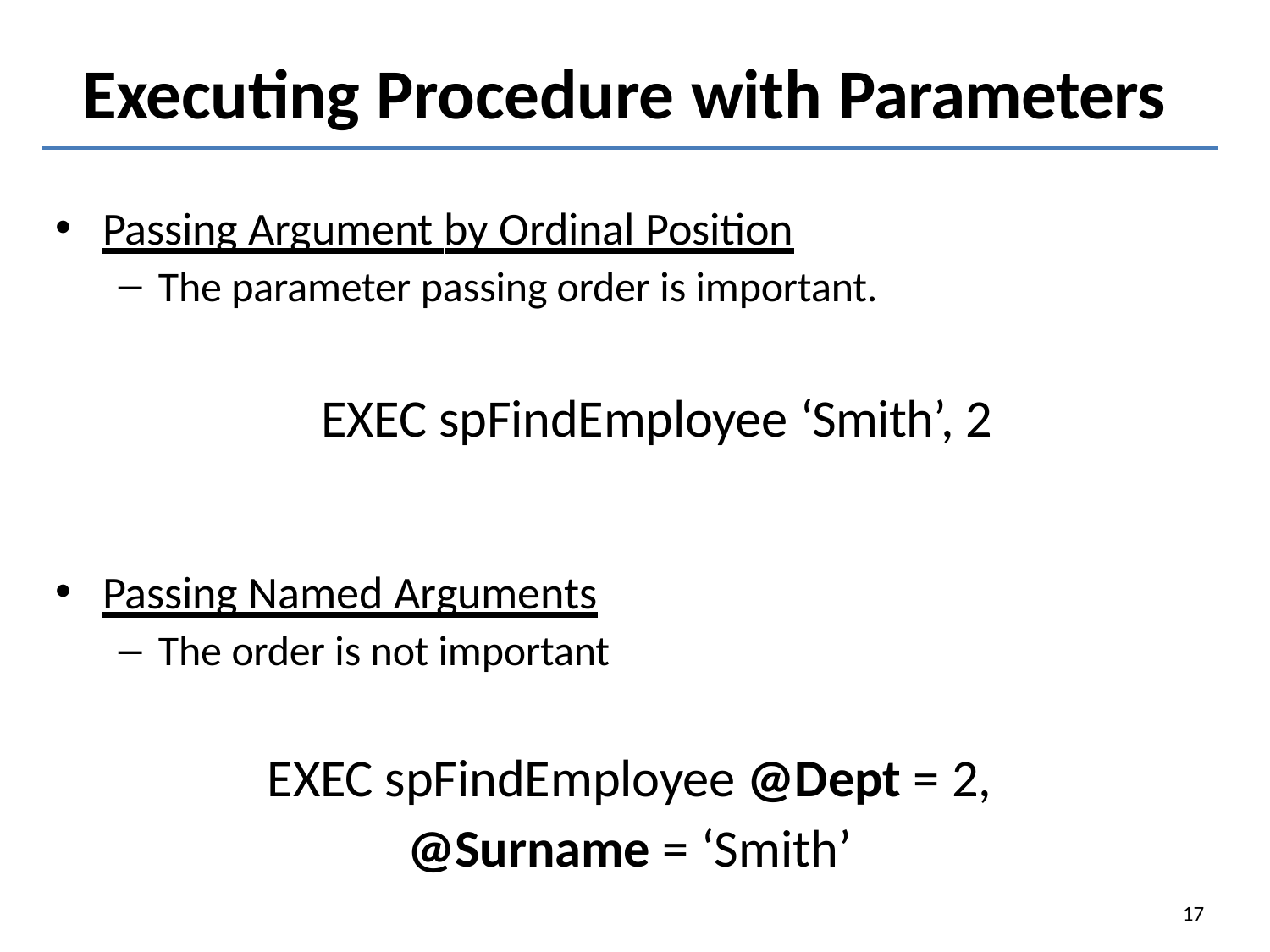

# Executing Procedure with Parameters
Passing Argument by Ordinal Position
The parameter passing order is important.

EXEC spFindEmployee ‘Smith’, 2

Passing Named Arguments
The order is not important

EXEC spFindEmployee @Dept = 2,
@Surname = ‘Smith’
17